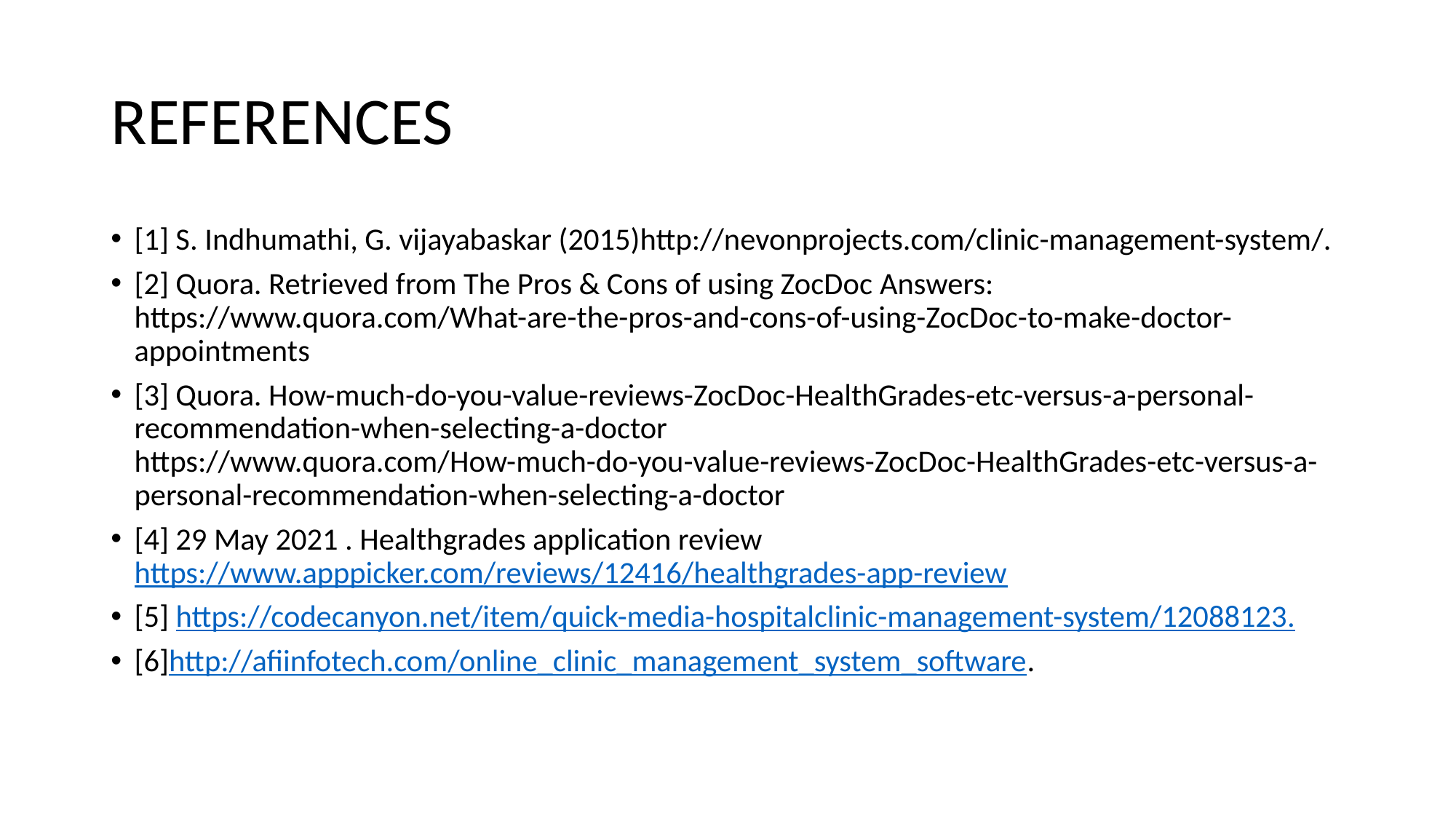

# REFERENCES
[1] S. Indhumathi, G. vijayabaskar (2015)http://nevonprojects.com/clinic-management-system/.
[2] Quora. Retrieved from The Pros & Cons of using ZocDoc Answers: https://www.quora.com/What-are-the-pros-and-cons-of-using-ZocDoc-to-make-doctor-appointments
[3] Quora. How-much-do-you-value-reviews-ZocDoc-HealthGrades-etc-versus-a-personal-recommendation-when-selecting-a-doctor
https://www.quora.com/How-much-do-you-value-reviews-ZocDoc-HealthGrades-etc-versus-a-personal-recommendation-when-selecting-a-doctor
[4] 29 May 2021 . Healthgrades application review
https://www.apppicker.com/reviews/12416/healthgrades-app-review
[5] https://codecanyon.net/item/quick-media-hospitalclinic-management-system/12088123.
[6]http://afiinfotech.com/online_clinic_management_system_software.